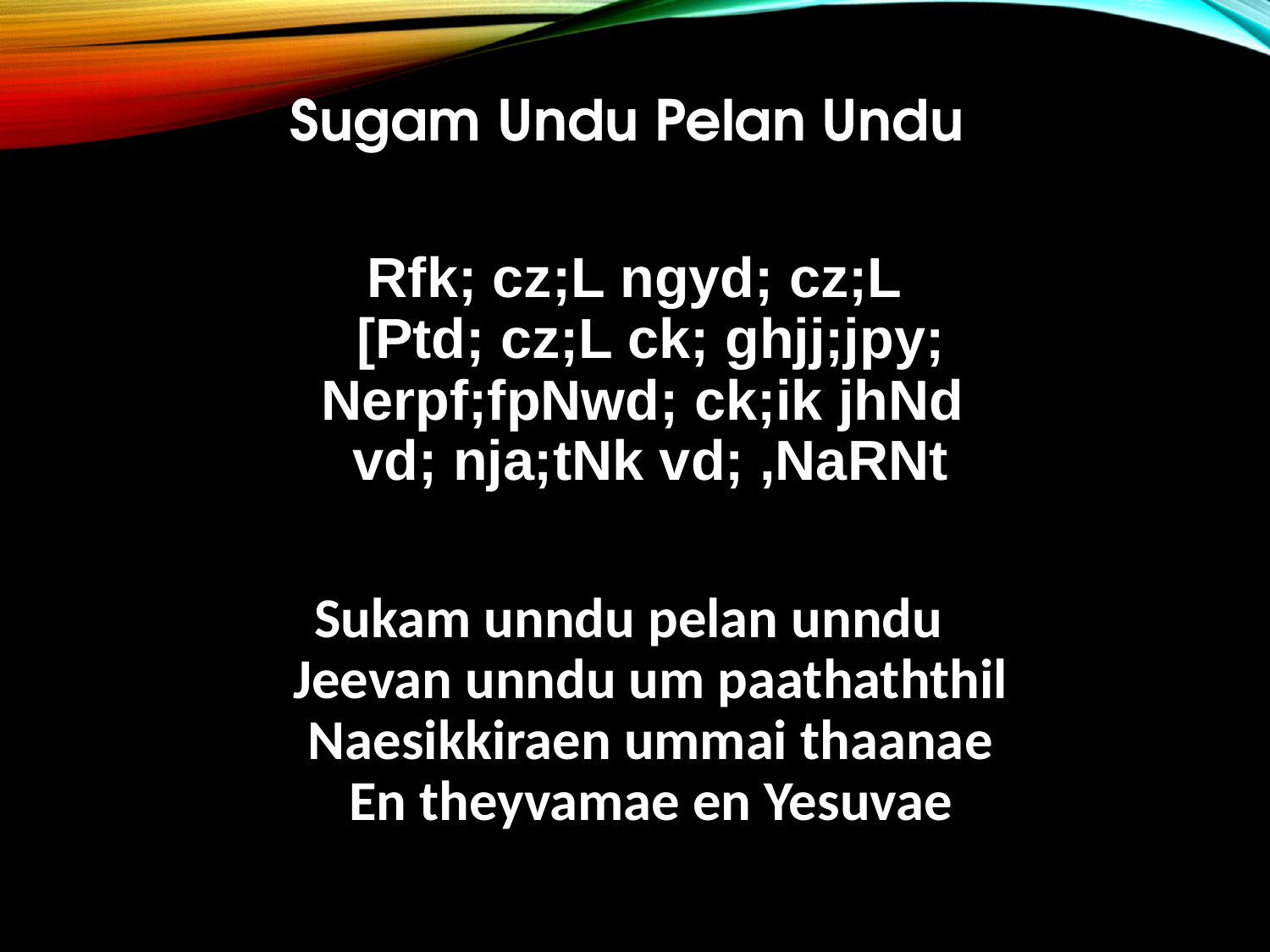

Sugam Undu Pelan Undu

Rfk; cz;L ngyd; cz;L
[Ptd; cz;L ck; ghjj;jpy;
Nerpf;fpNwd; ck;ik jhNd
vd; nja;tNk vd; ,NaRNt

Sukam unndu pelan unndu
Jeevan unndu um paathaththil
Naesikkiraen ummai thaanae
En theyvamae en Yesuvae